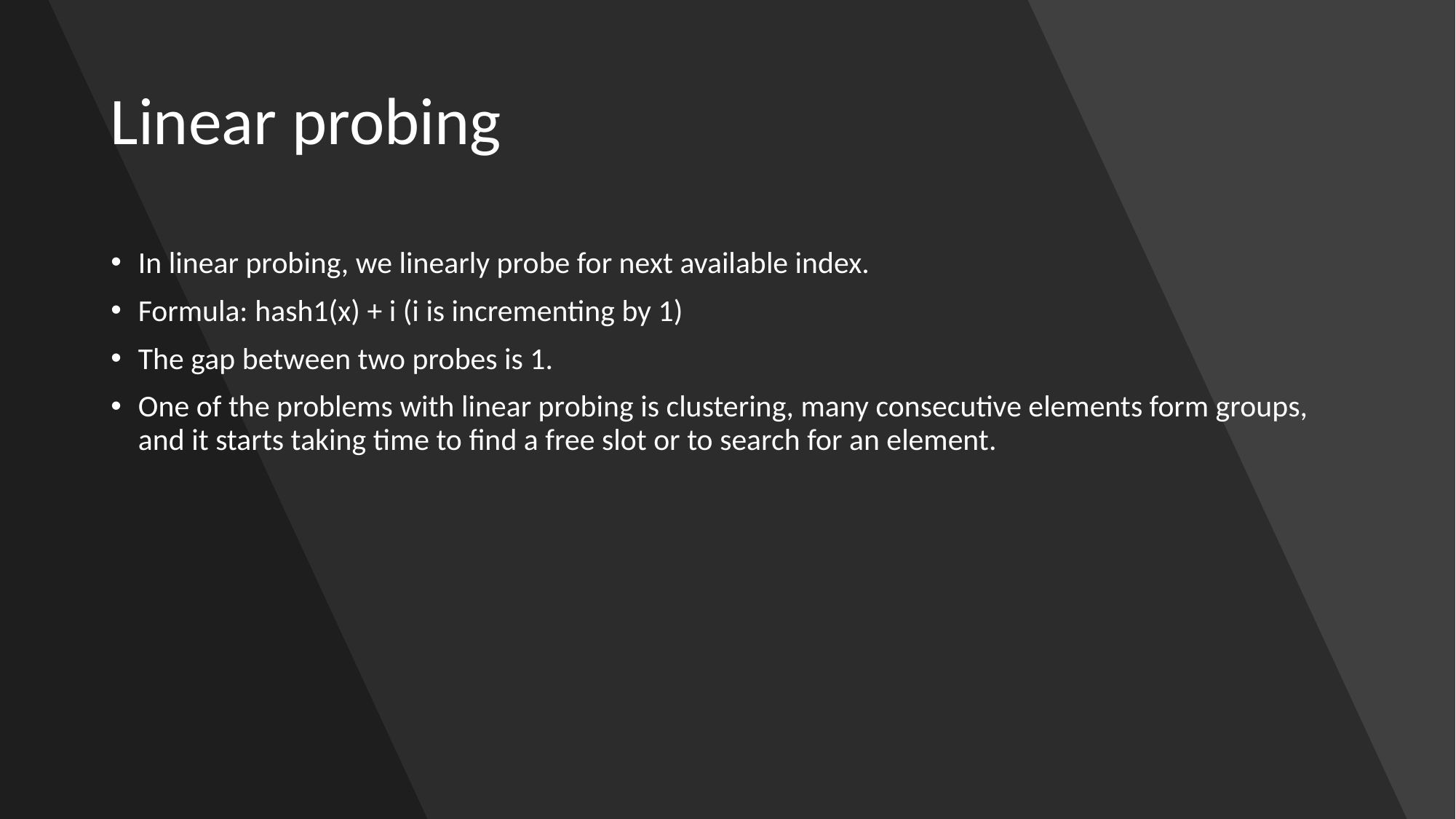

# Linear probing
In linear probing, we linearly probe for next available index.
Formula: hash1(x) + i (i is incrementing by 1)
The gap between two probes is 1.
One of the problems with linear probing is clustering, many consecutive elements form groups, and it starts taking time to find a free slot or to search for an element.